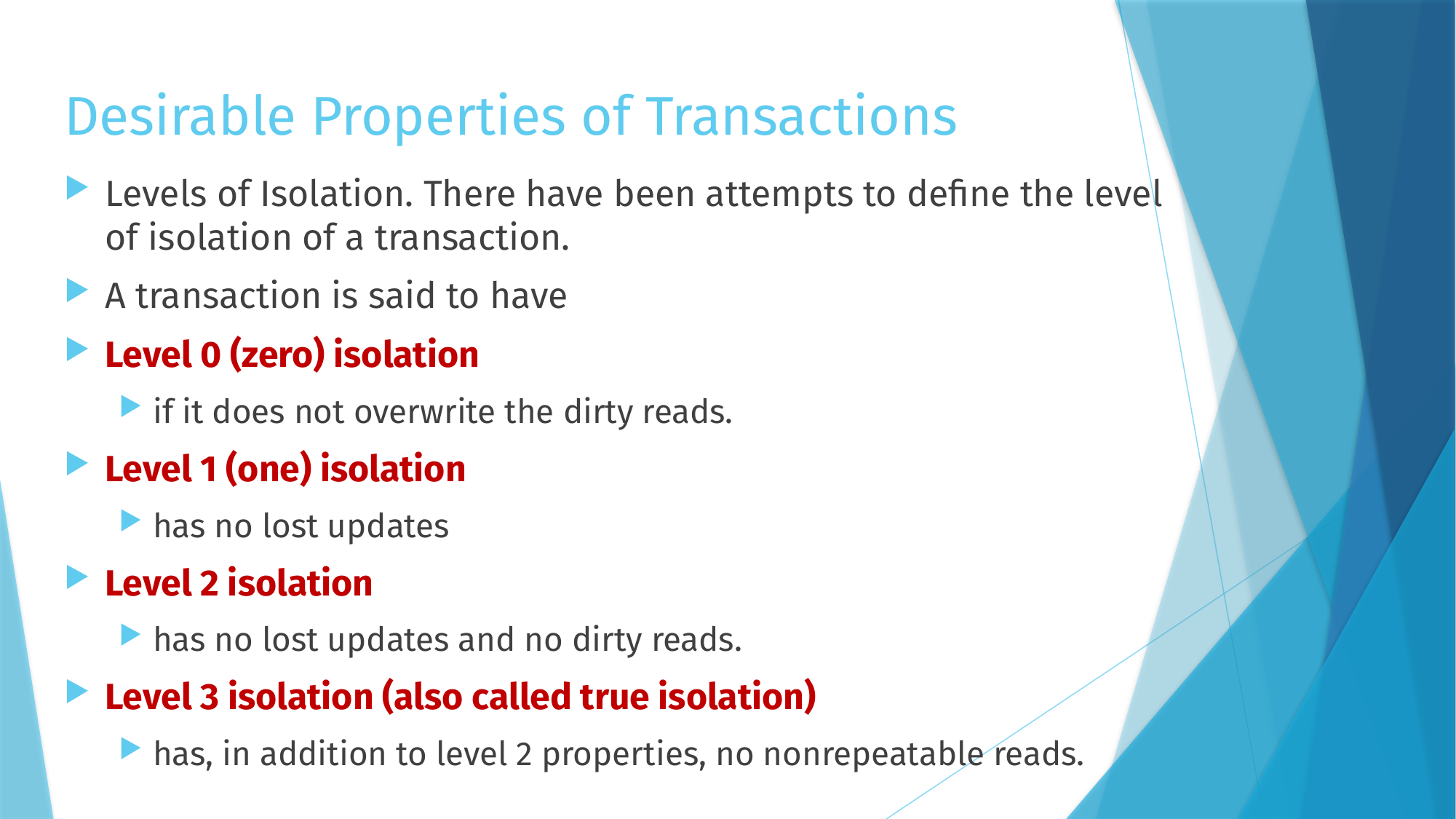

# Desirable Properties of Transactions
Levels of Isolation. There have been attempts to define the level of isolation of a transaction.
A transaction is said to have
Level 0 (zero) isolation
if it does not overwrite the dirty reads.
Level 1 (one) isolation
has no lost updates
Level 2 isolation
has no lost updates and no dirty reads.
Level 3 isolation (also called true isolation)
has, in addition to level 2 properties, no nonrepeatable reads.